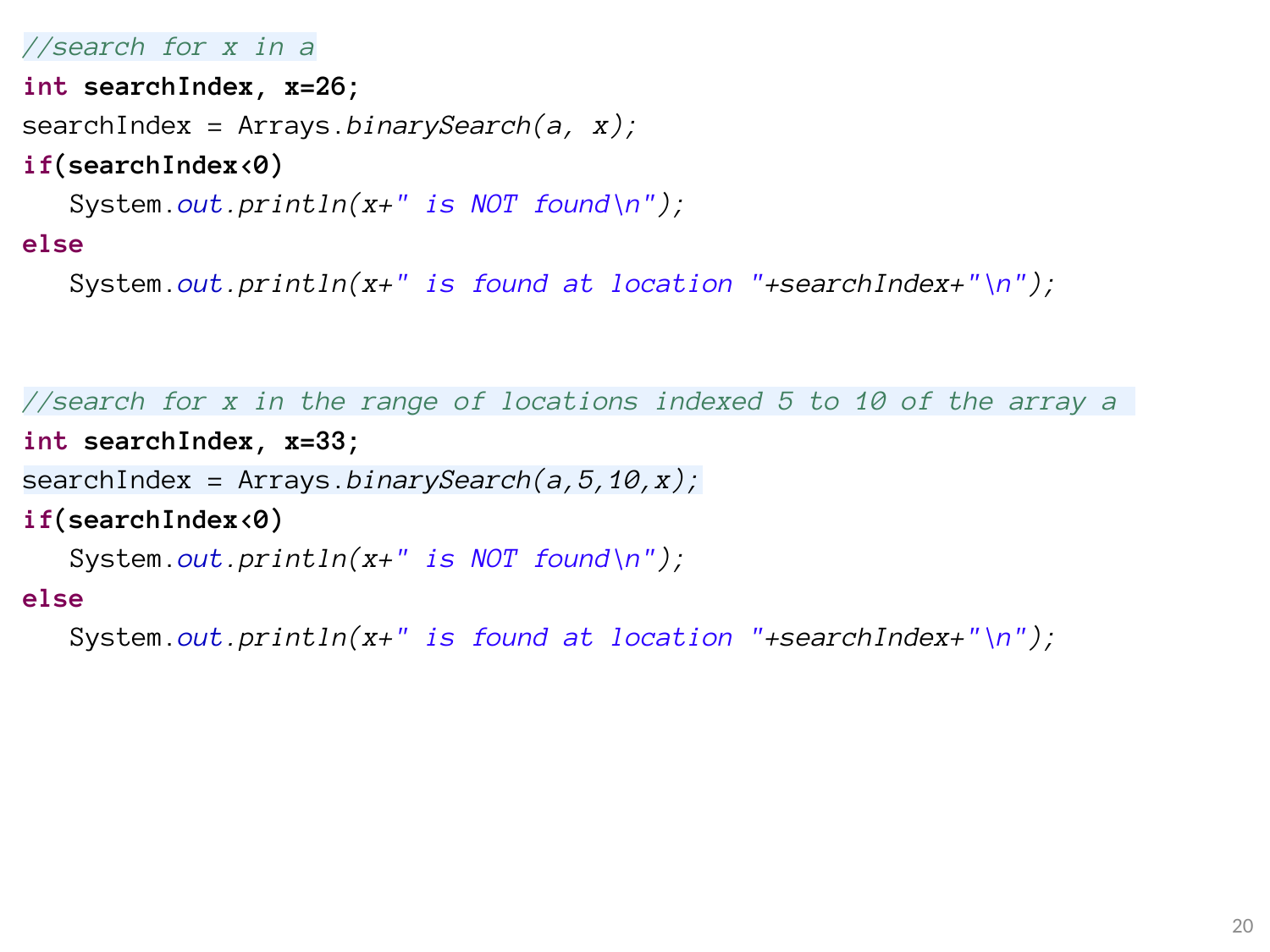

//search for x in a
int searchIndex, x=26;
searchIndex = Arrays.binarySearch(a, x);
if(searchIndex<0)
System.out.println(x+" is NOT found\n");
else
System.out.println(x+" is found at location "+searchIndex+"\n");

//search for x in the range of locations indexed 5 to 10 of the array a
int searchIndex, x=33;
searchIndex = Arrays.binarySearch(a,5,10,x);
if(searchIndex<0)
System.out.println(x+" is NOT found\n");
else
System.out.println(x+" is found at location "+searchIndex+"\n");

CMPS 251 (Object-Oriented Programming), Mohammad Saleh, Spring 2015, CSE-CENG-QU
20